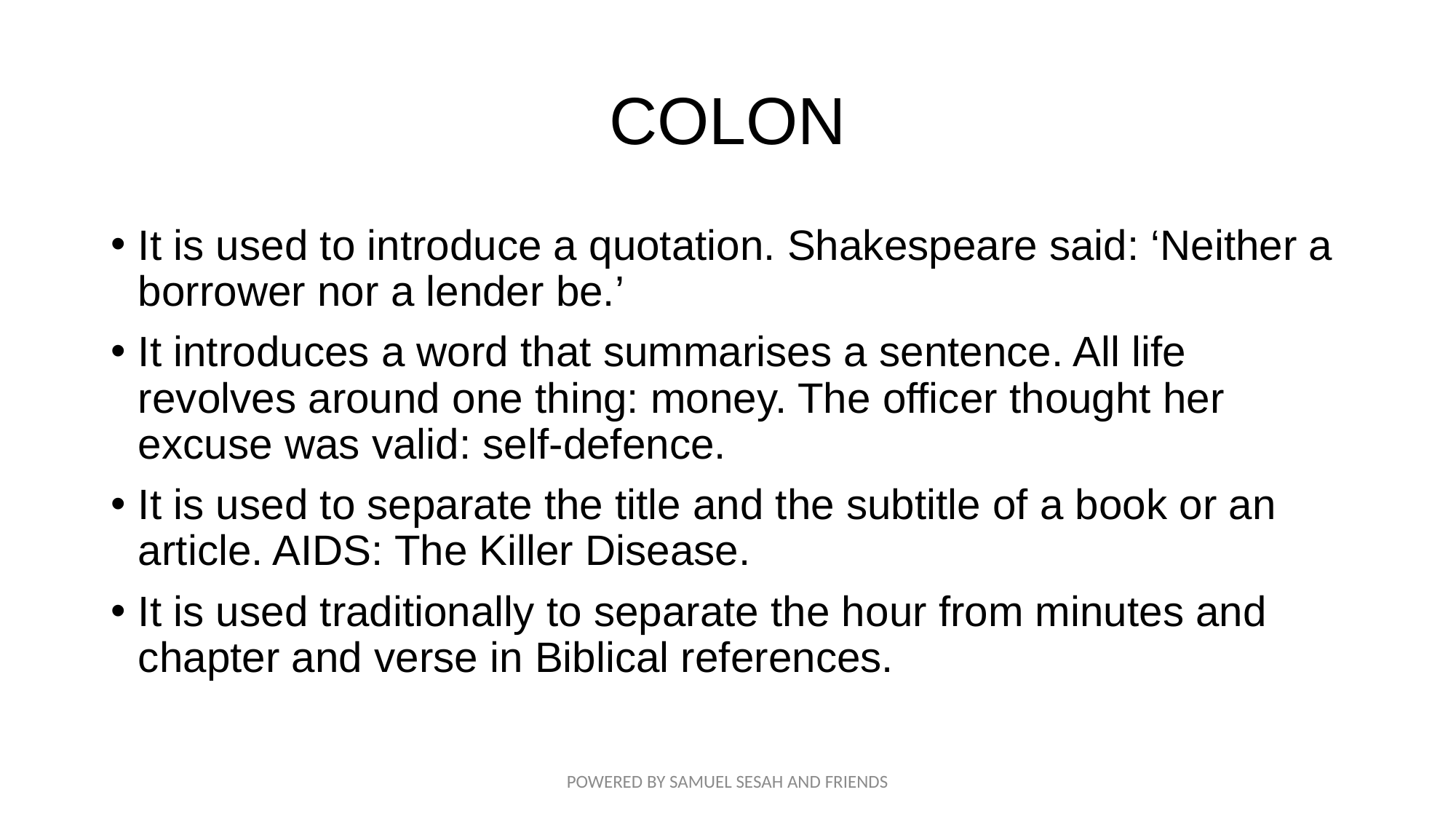

# COLON
It is used to introduce a quotation. Shakespeare said: ‘Neither a borrower nor a lender be.’
It introduces a word that summarises a sentence. All life revolves around one thing: money. The officer thought her excuse was valid: self-defence.
It is used to separate the title and the subtitle of a book or an article. AIDS: The Killer Disease.
It is used traditionally to separate the hour from minutes and chapter and verse in Biblical references.

POWERED BY SAMUEL SESAH AND FRIENDS